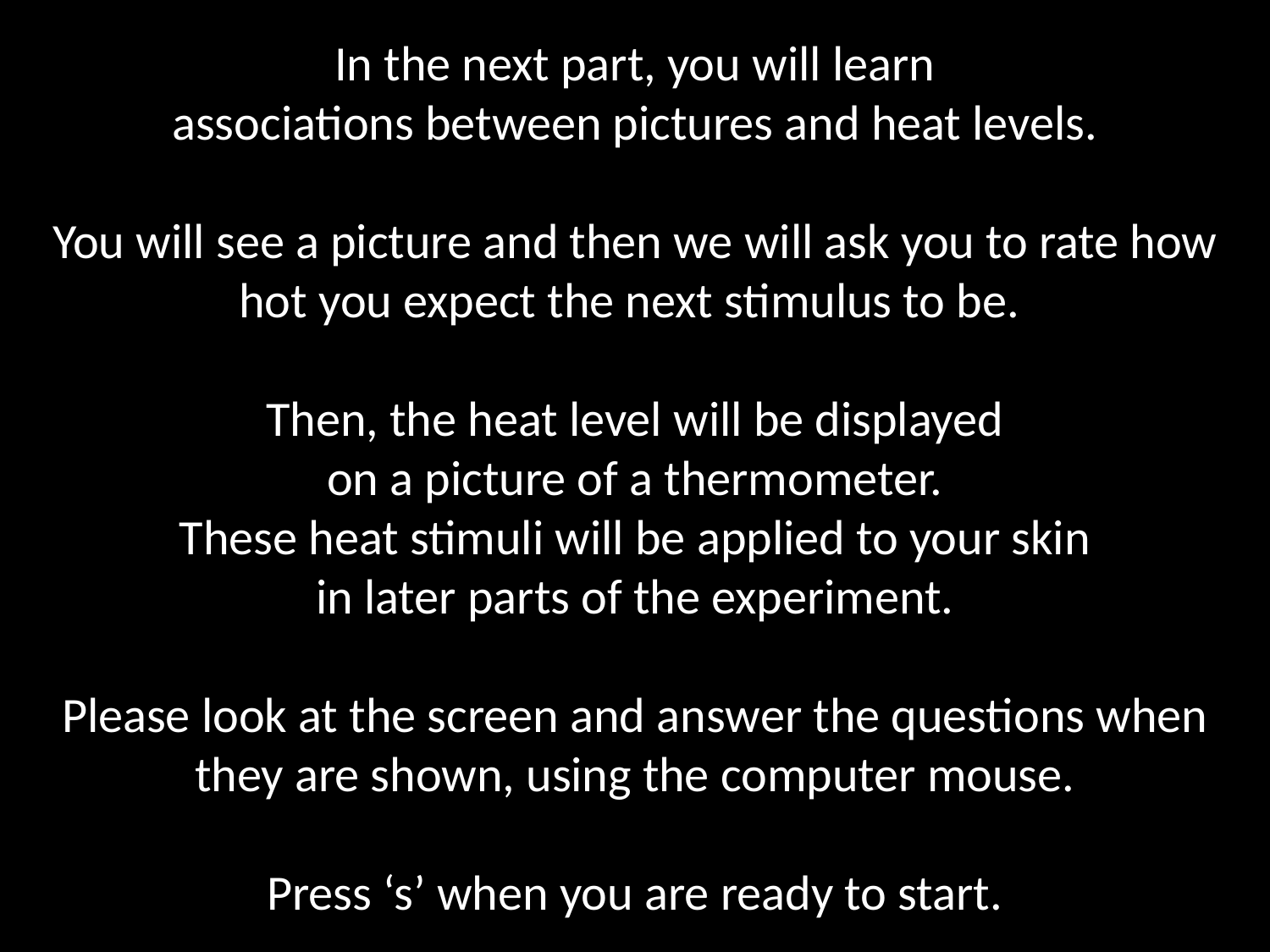

In the next part, you will learn
associations between pictures and heat levels.

You will see a picture and then we will ask you to rate how hot you expect the next stimulus to be.

Then, the heat level will be displayed
on a picture of a thermometer.
These heat stimuli will be applied to your skin
in later parts of the experiment.

Please look at the screen and answer the questions when they are shown, using the computer mouse.

Press ‘s’ when you are ready to start.